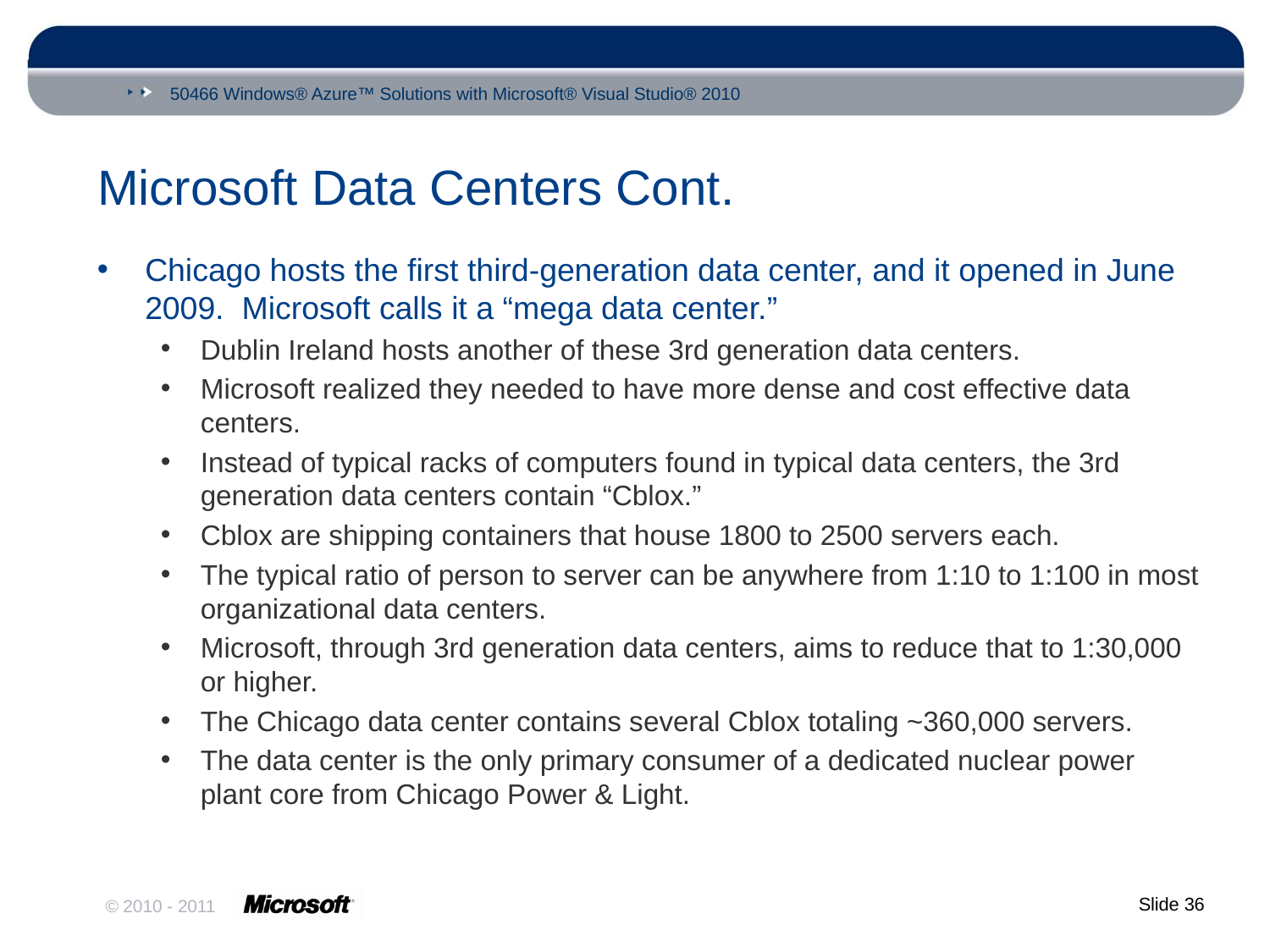

# Microsoft Data Centers Cont.
Chicago hosts the first third-generation data center, and it opened in June 2009.  Microsoft calls it a “mega data center.”
Dublin Ireland hosts another of these 3rd generation data centers.
Microsoft realized they needed to have more dense and cost effective data centers.
Instead of typical racks of computers found in typical data centers, the 3rd generation data centers contain “Cblox.”
Cblox are shipping containers that house 1800 to 2500 servers each.
The typical ratio of person to server can be anywhere from 1:10 to 1:100 in most organizational data centers.
Microsoft, through 3rd generation data centers, aims to reduce that to 1:30,000 or higher.
The Chicago data center contains several Cblox totaling ~360,000 servers.
The data center is the only primary consumer of a dedicated nuclear power plant core from Chicago Power & Light.